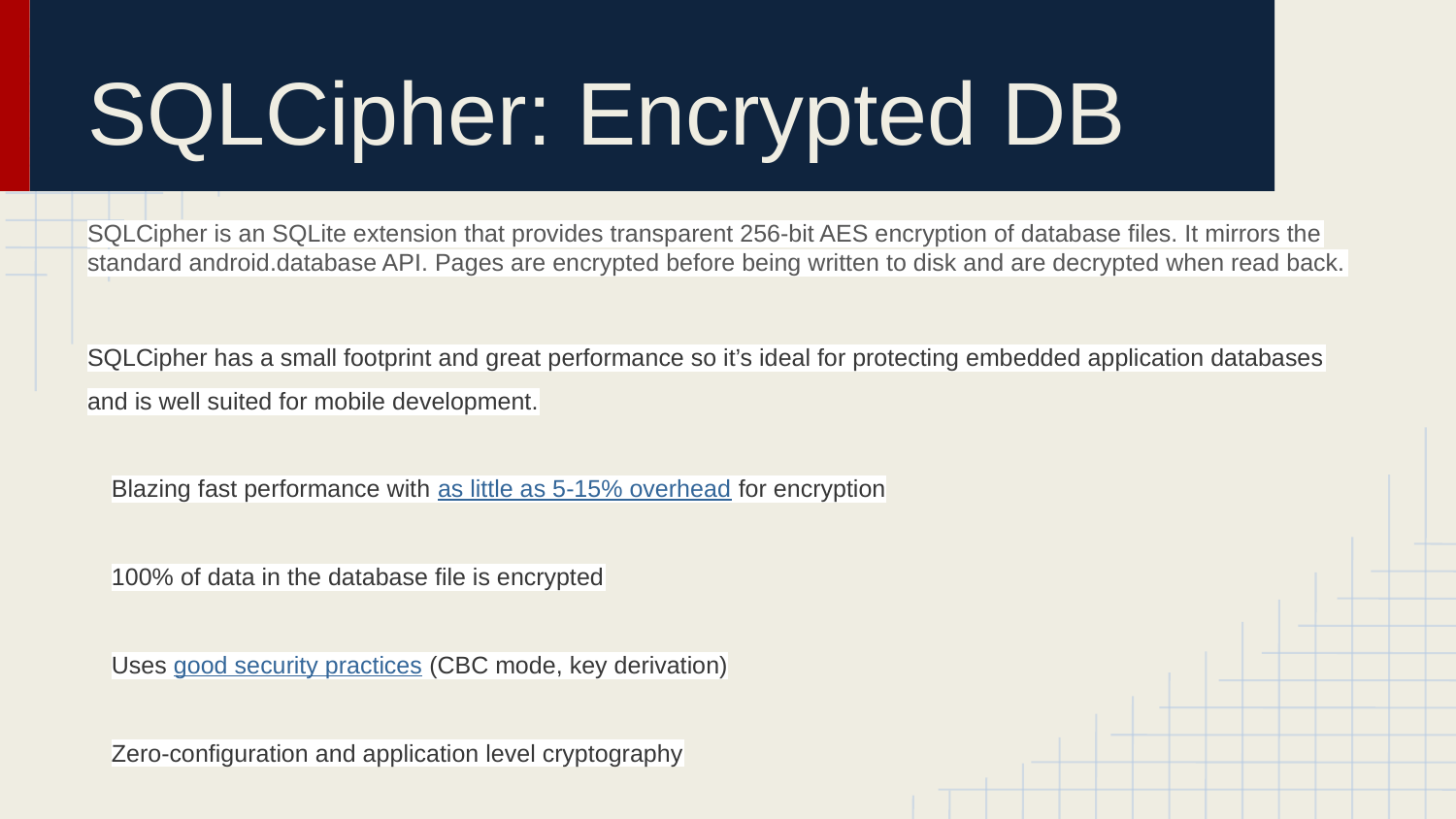

# SQLCipher: Encrypted DB
SQLCipher is an SQLite extension that provides transparent 256-bit AES encryption of database files. It mirrors the standard android.database API. Pages are encrypted before being written to disk and are decrypted when read back.

SQLCipher has a small footprint and great performance so it’s ideal for protecting embedded application databases and is well suited for mobile development.
Blazing fast performance with as little as 5-15% overhead for encryption
100% of data in the database file is encrypted
Uses good security practices (CBC mode, key derivation)
Zero-configuration and application level cryptography
Algorithms provided by the peer reviewed OpenSSL crypto library.